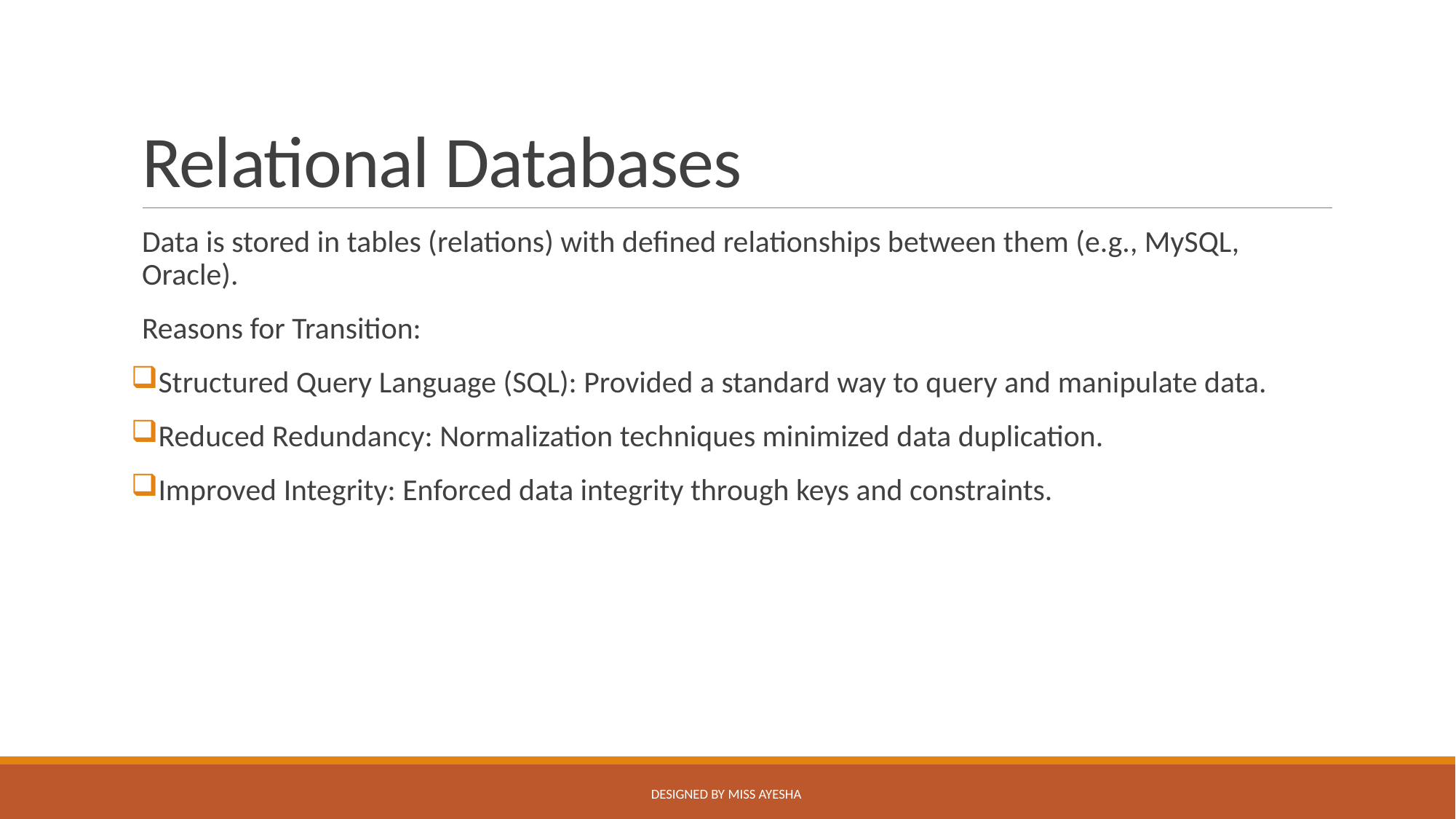

# Relational Databases
Data is stored in tables (relations) with defined relationships between them (e.g., MySQL, Oracle).
Reasons for Transition:
Structured Query Language (SQL): Provided a standard way to query and manipulate data.
Reduced Redundancy: Normalization techniques minimized data duplication.
Improved Integrity: Enforced data integrity through keys and constraints.
Designed by Miss Ayesha